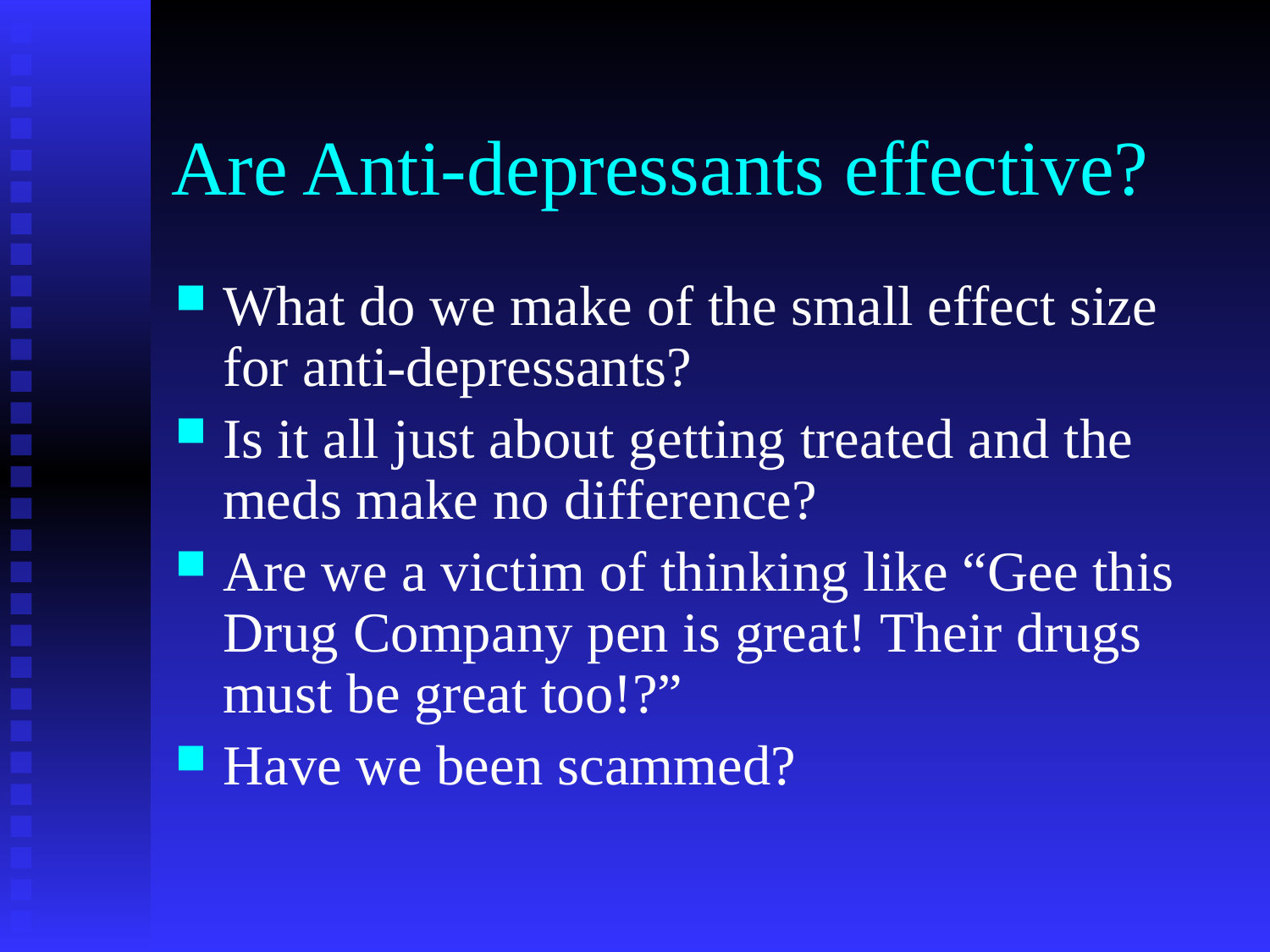

# Are Anti-depressants effective?
What do we make of the small effect size for anti-depressants?
Is it all just about getting treated and the meds make no difference?
Are we a victim of thinking like “Gee this Drug Company pen is great! Their drugs must be great too!?”
Have we been scammed?